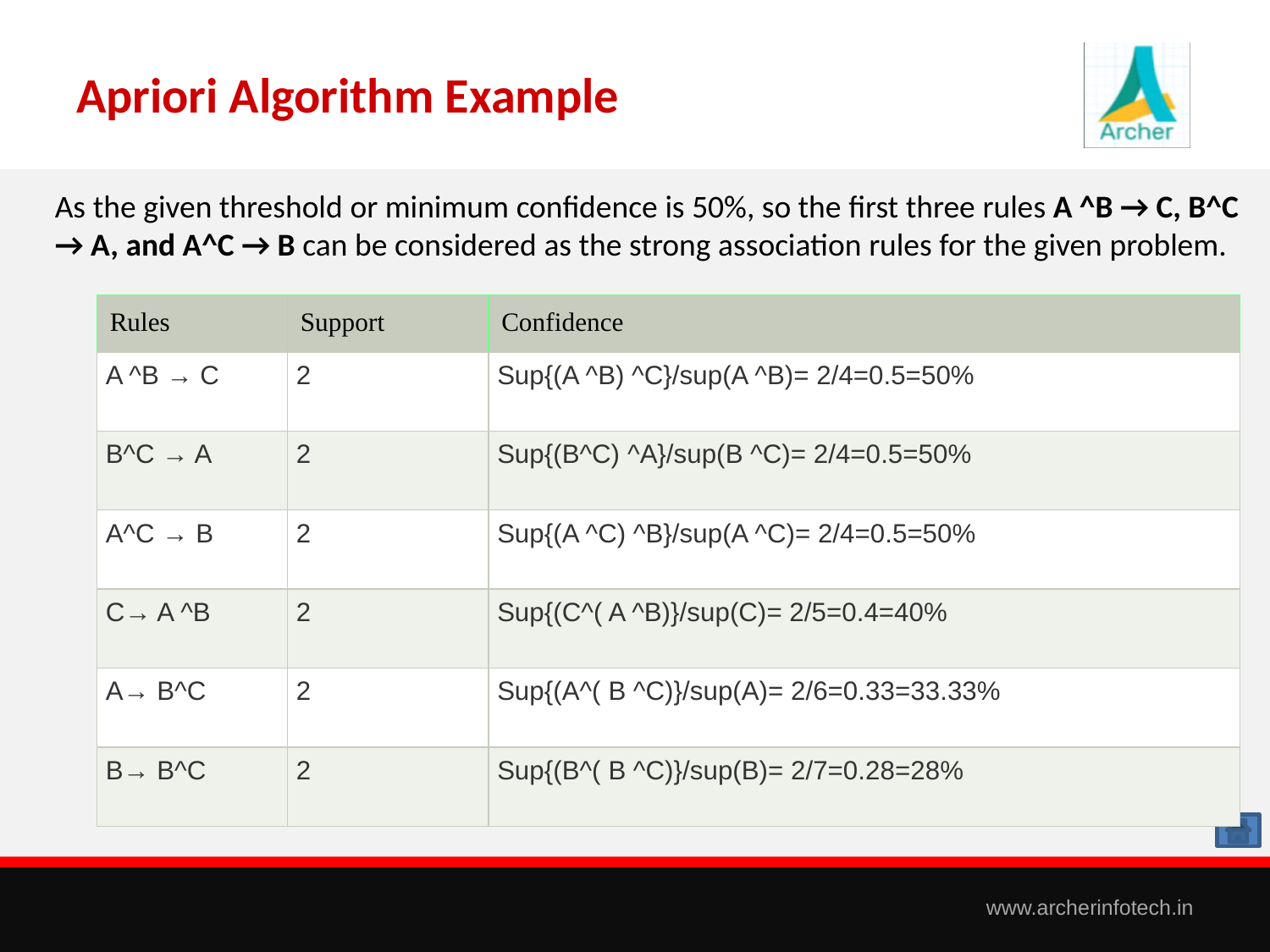

# Apriori Algorithm Example
As the given threshold or minimum confidence is 50%, so the first three rules A ^B → C, B^C → A, and A^C → B can be considered as the strong association rules for the given problem.
| Rules | Support | Confidence |
| --- | --- | --- |
| A ^B → C | 2 | Sup{(A ^B) ^C}/sup(A ^B)= 2/4=0.5=50% |
| B^C → A | 2 | Sup{(B^C) ^A}/sup(B ^C)= 2/4=0.5=50% |
| A^C → B | 2 | Sup{(A ^C) ^B}/sup(A ^C)= 2/4=0.5=50% |
| C→ A ^B | 2 | Sup{(C^( A ^B)}/sup(C)= 2/5=0.4=40% |
| A→ B^C | 2 | Sup{(A^( B ^C)}/sup(A)= 2/6=0.33=33.33% |
| B→ B^C | 2 | Sup{(B^( B ^C)}/sup(B)= 2/7=0.28=28% |